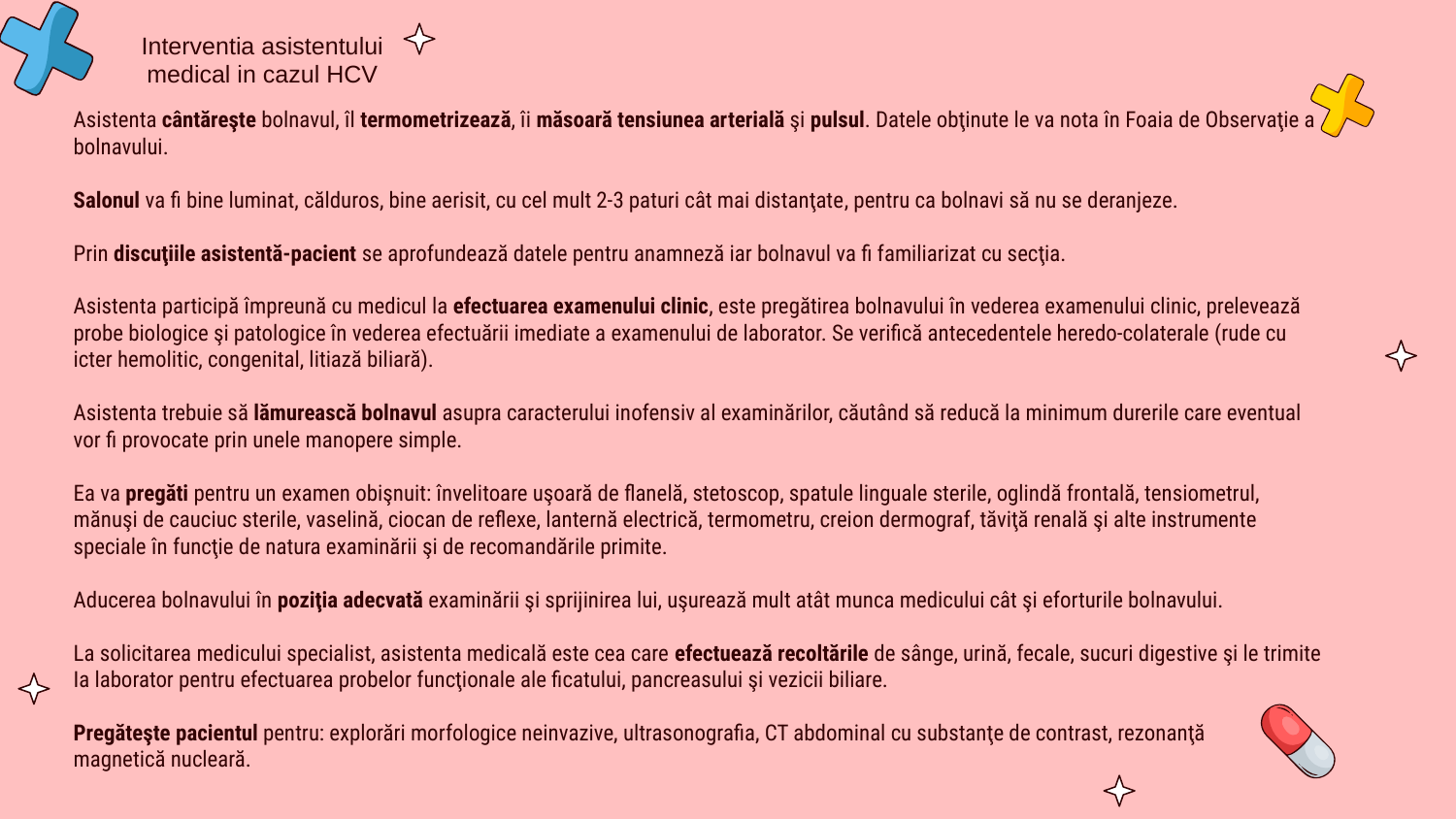

# Interventia asistentului medical in cazul HCV
Asistenta cântăreşte bolnavul, îl termometrizează, îi măsoară tensiunea arterială şi pulsul. Datele obţinute le va nota în Foaia de Observaţie a bolnavului.

Salonul va fi bine luminat, călduros, bine aerisit, cu cel mult 2-3 paturi cât mai distanţate, pentru ca bolnavi să nu se deranjeze.

Prin discuţiile asistentă-pacient se aprofundează datele pentru anamneză iar bolnavul va fi familiarizat cu secţia.

Asistenta participă împreună cu medicul la efectuarea examenului clinic, este pregătirea bolnavului în vederea examenului clinic, prelevează probe biologice şi patologice în vederea efectuării imediate a examenului de laborator. Se verifică antecedentele heredo-colaterale (rude cu icter hemolitic, congenital, litiază biliară).

Asistenta trebuie să lămurească bolnavul asupra caracterului inofensiv al examinărilor, căutând să reducă la minimum durerile care eventual vor fi provocate prin unele manopere simple.

Ea va pregăti pentru un examen obişnuit: învelitoare uşoară de flanelă, stetoscop, spatule linguale sterile, oglindă frontală, tensiometrul, mănuşi de cauciuc sterile, vaselină, ciocan de reflexe, lanternă electrică, termometru, creion dermograf, tăviţă renală şi alte instrumente speciale în funcţie de natura examinării şi de recomandările primite.

Aducerea bolnavului în poziţia adecvată examinării şi sprijinirea lui, uşurează mult atât munca medicului cât şi eforturile bolnavului.

La solicitarea medicului specialist, asistenta medicală este cea care efectuează recoltările de sânge, urină, fecale, sucuri digestive şi le trimite Ia laborator pentru efectuarea probelor funcţionale ale ficatului, pancreasului şi vezicii biliare.

Pregăteşte pacientul pentru: explorări morfologice neinvazive, ultrasonografia, CT abdominal cu substanţe de contrast, rezonanţă
magnetică nucleară.